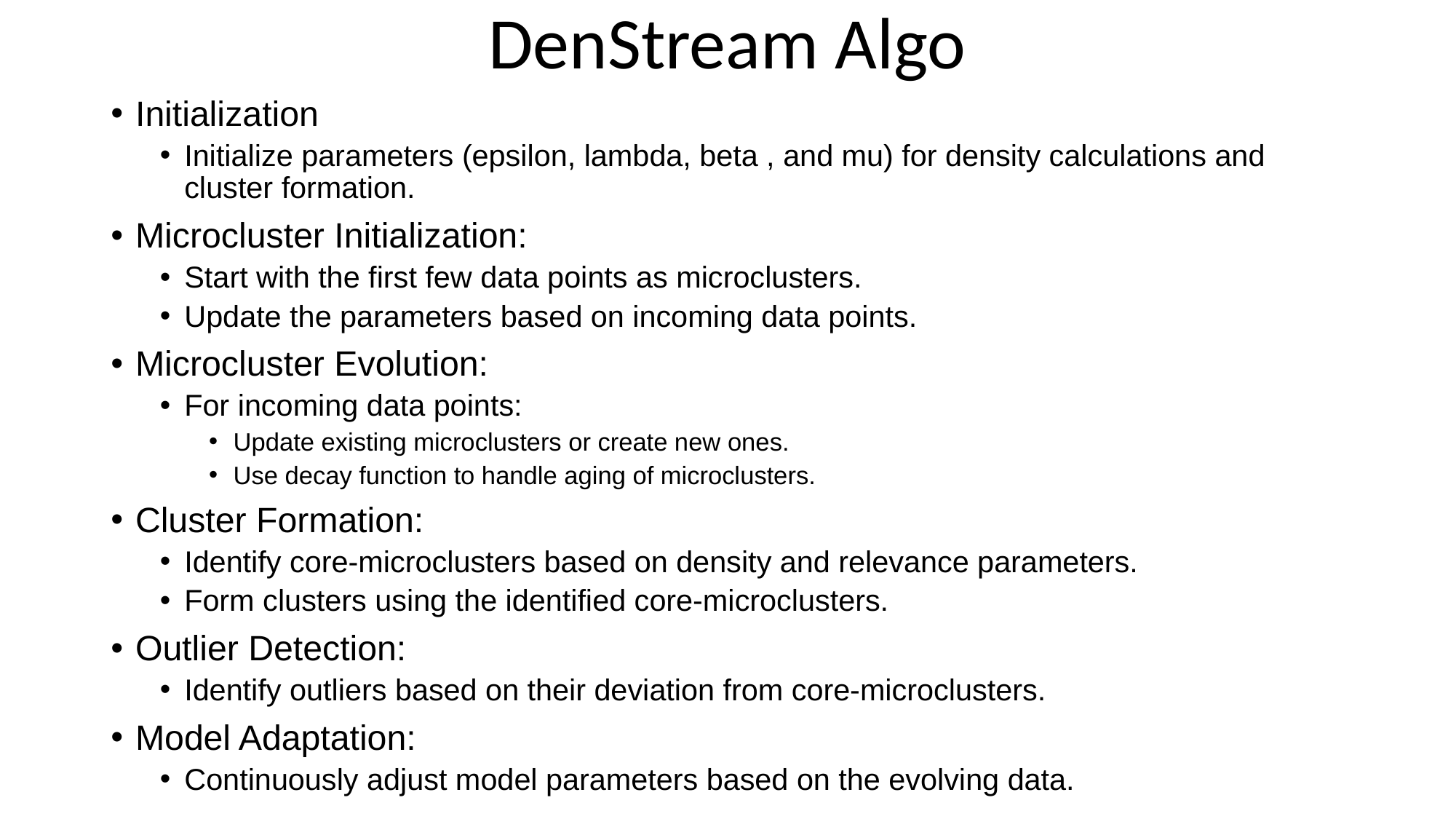

# DenStream Algo
Initialization
Initialize parameters (epsilon, lambda, beta , and mu) for density calculations and cluster formation.
Microcluster Initialization:
Start with the first few data points as microclusters.
Update the parameters based on incoming data points.
Microcluster Evolution:
For incoming data points:
Update existing microclusters or create new ones.
Use decay function to handle aging of microclusters.
Cluster Formation:
Identify core-microclusters based on density and relevance parameters.
Form clusters using the identified core-microclusters.
Outlier Detection:
Identify outliers based on their deviation from core-microclusters.
Model Adaptation:
Continuously adjust model parameters based on the evolving data.